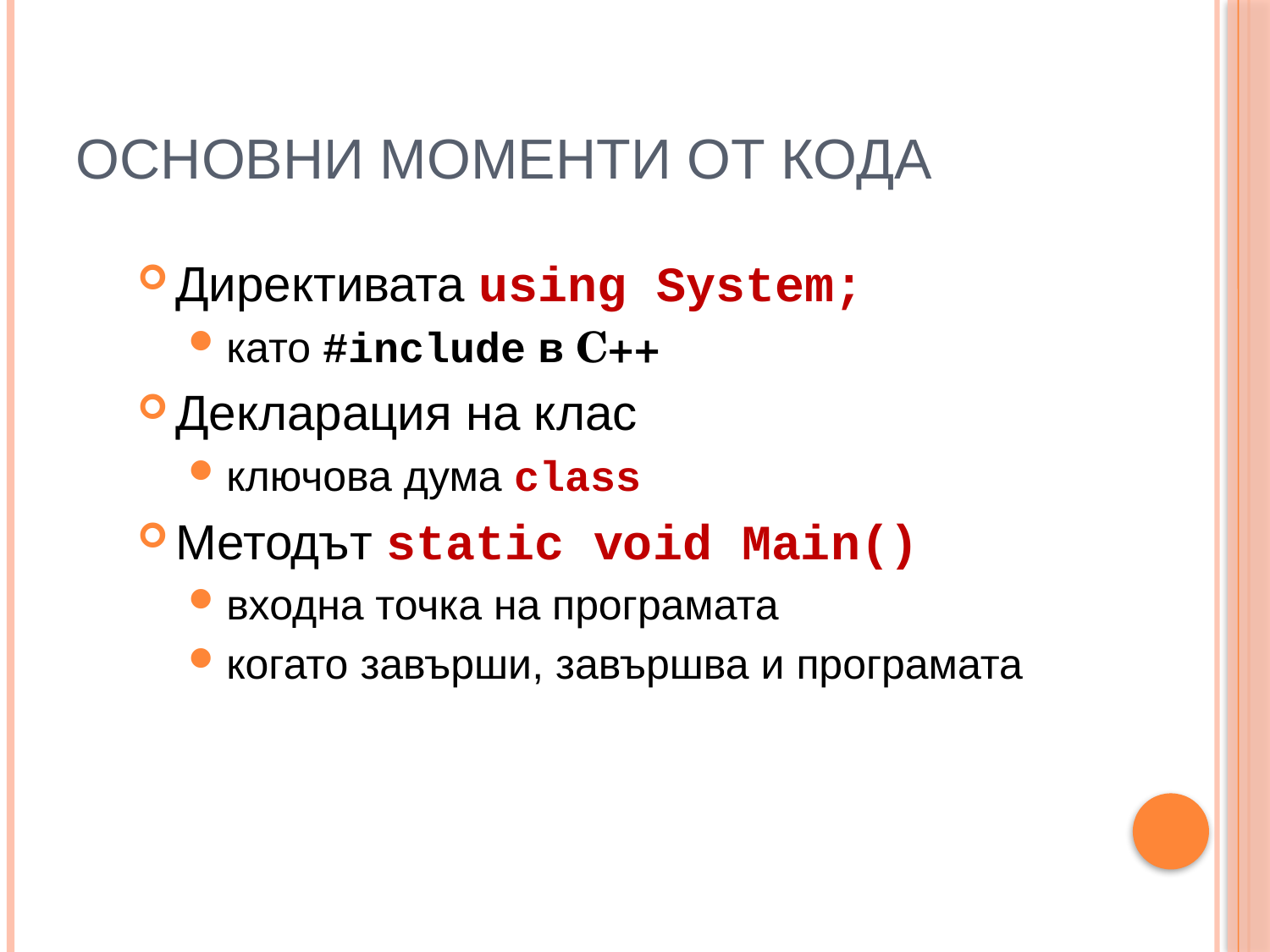

# Основни моменти от кода
Директивата using System;
като #include в C++
Декларация на клас
ключова дума class
Методът static void Main()
входна точка на програмата
когато завърши, завършва и програмата